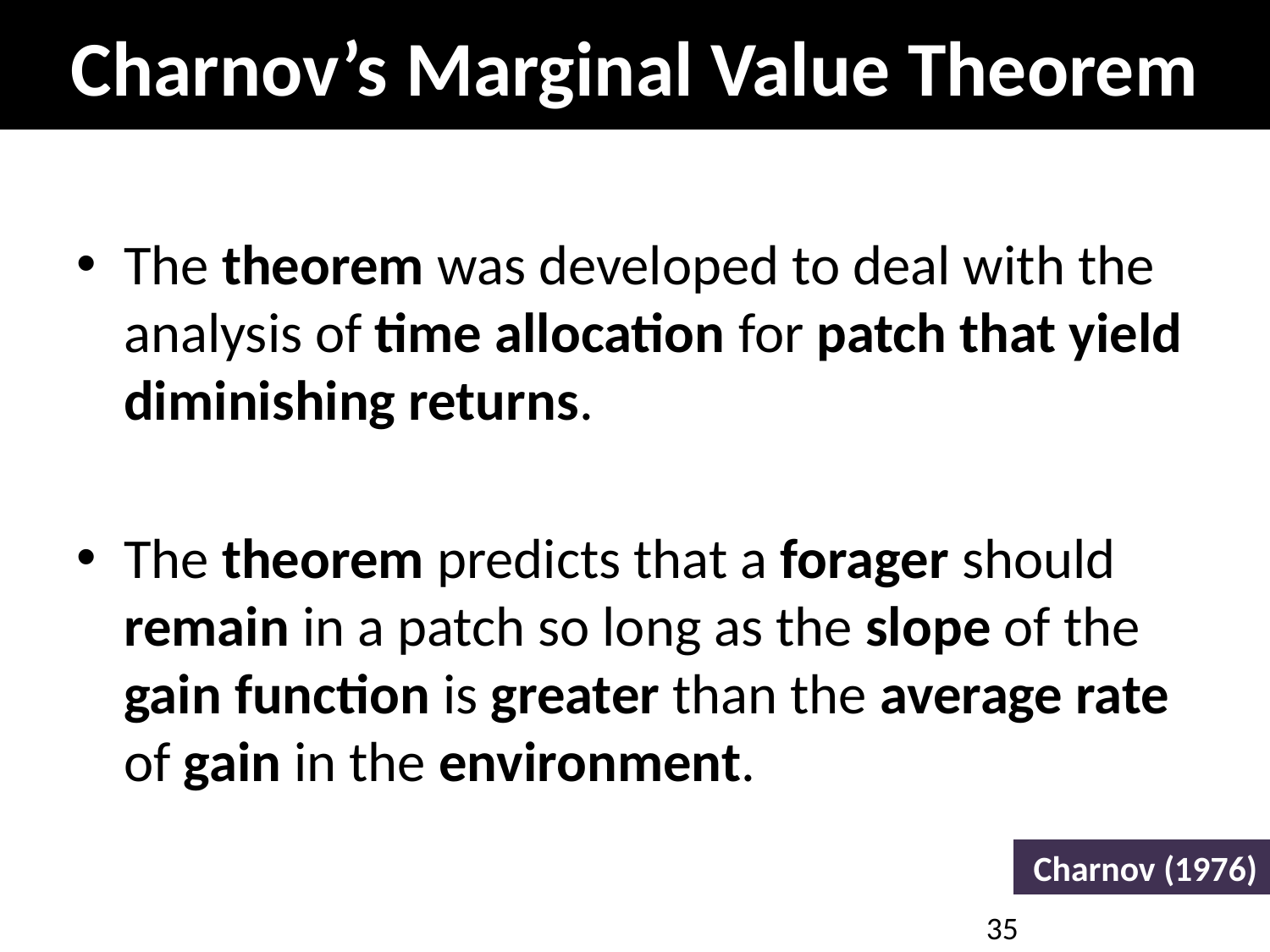

# Charnov’s Marginal Value Theorem
The theorem was developed to deal with the analysis of time allocation for patch that yield diminishing returns.

The theorem predicts that a forager should remain in a patch so long as the slope of the gain function is greater than the average rate of gain in the environment.
Charnov (1976)
35